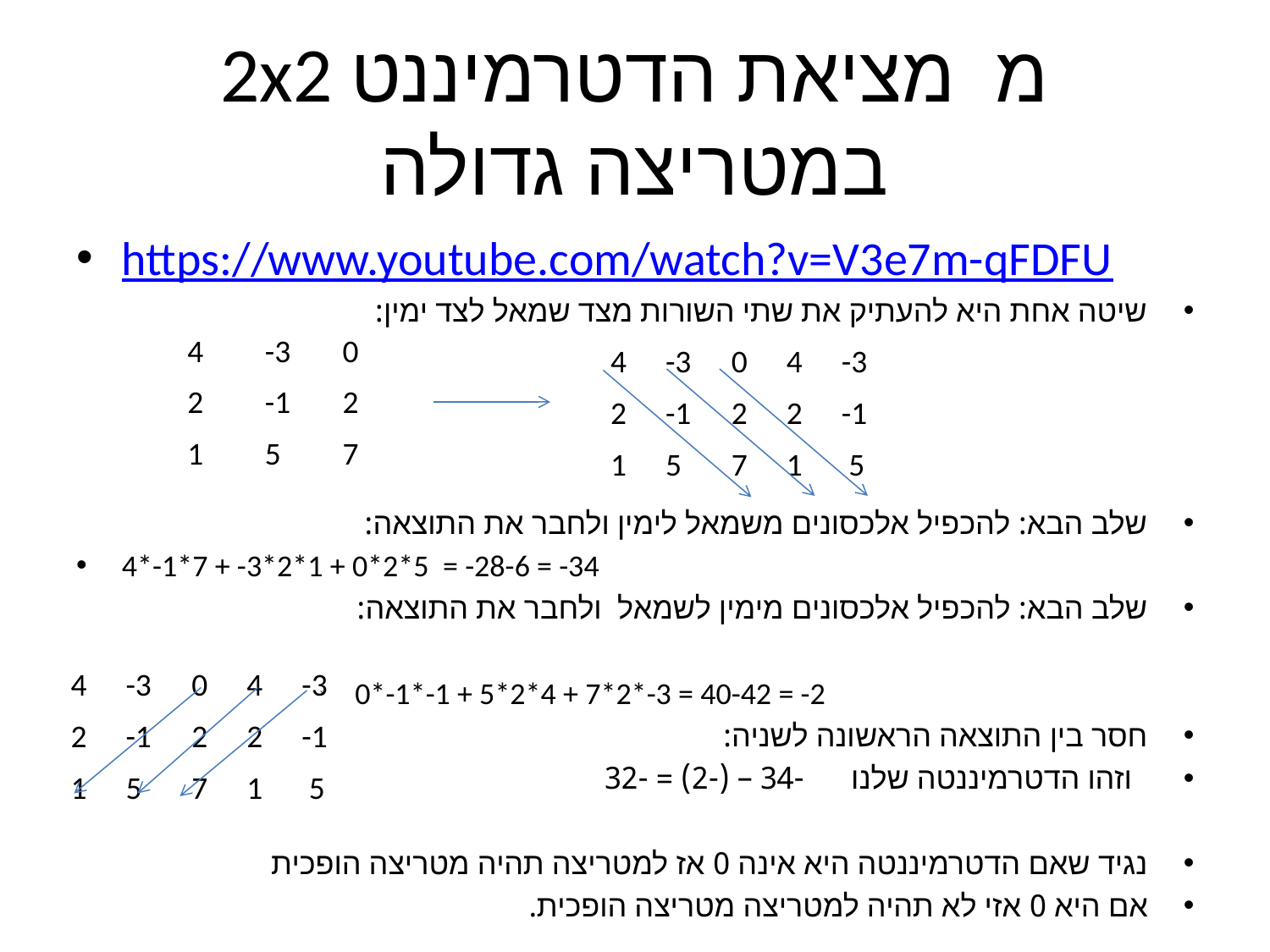

# 2x2 מ  מציאת הדטרמיננט במטריצה גדולה
https://www.youtube.com/watch?v=V3e7m-qFDFU
שיטה אחת היא להעתיק את שתי השורות מצד שמאל לצד ימין:

שלב הבא: להכפיל אלכסונים משמאל לימין ולחבר את התוצאה:
4*-1*7 + -3*2*1 + 0*2*5  = -28-6 = -34
שלב הבא: להכפיל אלכסונים מימין לשמאל  ולחבר את התוצאה:

  0*-1*-1 + 5*2*4 + 7*2*-3 = 40-42 = -2
חסר בין התוצאה הראשונה לשניה:
  וזהו הדטרמיננטה שלנו      -34 – (-2) = -32

נגיד שאם הדטרמיננטה היא אינה 0 אז למטריצה תהיה מטריצה הופכית
אם היא 0 אזי לא תהיה למטריצה מטריצה הופכית.
| 4 | -3 | 0 |
| --- | --- | --- |
| 2 | -1 | 2 |
| 1 | 5 | 7 |
| 4 | -3 | 0 | 4 | -3 |
| --- | --- | --- | --- | --- |
| 2 | -1 | 2 | 2 | -1 |
| 1 | 5 | 7 | 1 | 5 |
| 4 | -3 | 0 | 4 | -3 |
| --- | --- | --- | --- | --- |
| 2 | -1 | 2 | 2 | -1 |
| 1 | 5 | 7 | 1 | 5 |